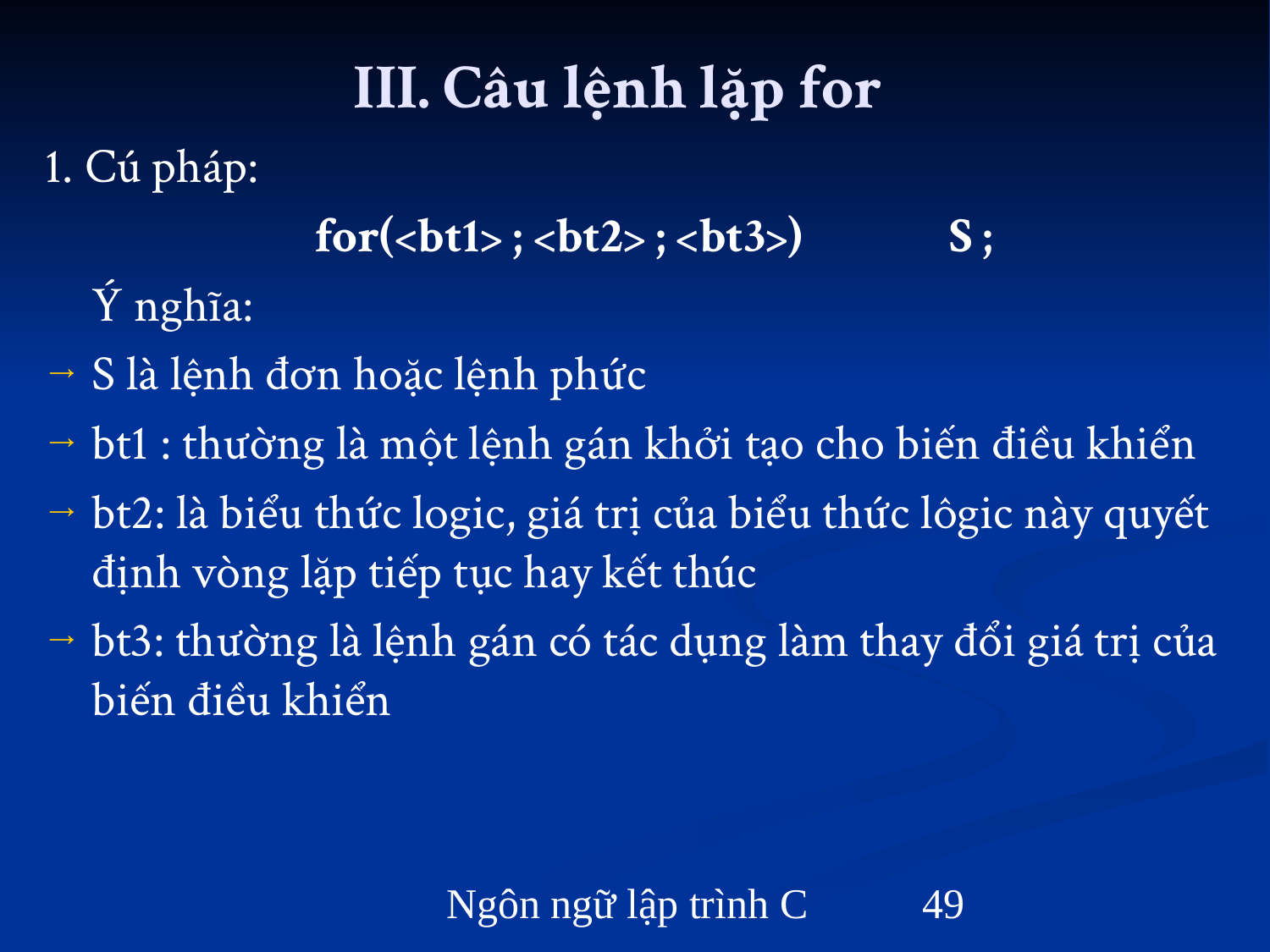

# III. Câu lệnh lặp for
1. Cú pháp:
	for(<bt1> ; <bt2> ; <bt3>) 		S ;
	Ý nghĩa:
S là lệnh đơn hoặc lệnh phức
bt1 : thường là một lệnh gán khởi tạo cho biến điều khiển
bt2: là biểu thức logic, giá trị của biểu thức lôgic này quyết định vòng lặp tiếp tục hay kết thúc
bt3: thường là lệnh gán có tác dụng làm thay đổi giá trị của biến điều khiển

Ngôn ngữ lập trình C
49